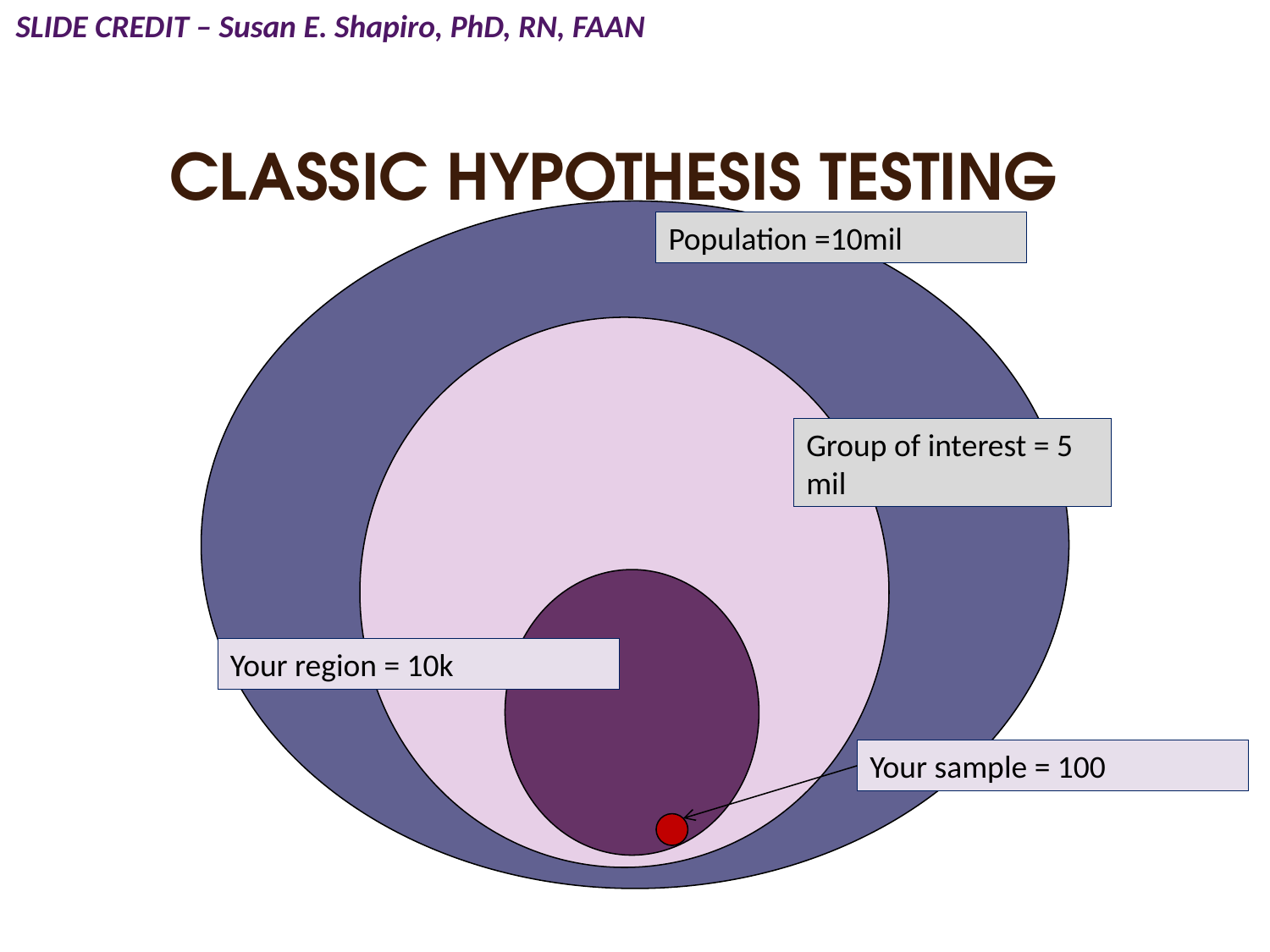

SLIDE CREDIT – Susan E. Shapiro, PhD, RN, FAAN
# Classic Hypothesis Testing

Population =10mil

Group of interest = 5 mil

Your region = 10k
Your sample = 100